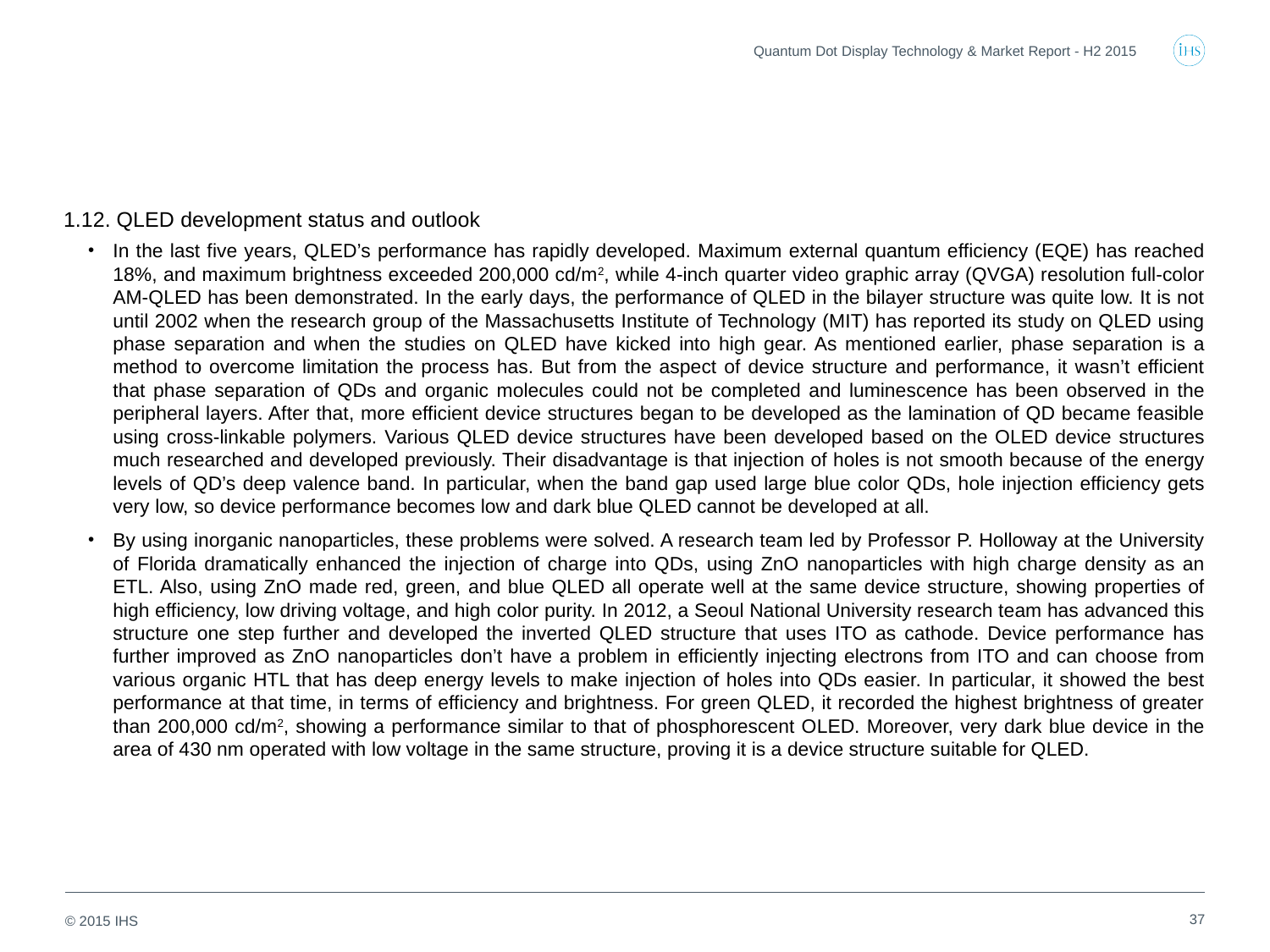

Quantum Dot Display Technology & Market Report - H2 2015
1.12. QLED development status and outlook
In the last five years, QLED’s performance has rapidly developed. Maximum external quantum efficiency (EQE) has reached 18%, and maximum brightness exceeded 200,000 cd/m2, while 4-inch quarter video graphic array (QVGA) resolution full-color AM-QLED has been demonstrated. In the early days, the performance of QLED in the bilayer structure was quite low. It is not until 2002 when the research group of the Massachusetts Institute of Technology (MIT) has reported its study on QLED using phase separation and when the studies on QLED have kicked into high gear. As mentioned earlier, phase separation is a method to overcome limitation the process has. But from the aspect of device structure and performance, it wasn’t efficient that phase separation of QDs and organic molecules could not be completed and luminescence has been observed in the peripheral layers. After that, more efficient device structures began to be developed as the lamination of QD became feasible using cross-linkable polymers. Various QLED device structures have been developed based on the OLED device structures much researched and developed previously. Their disadvantage is that injection of holes is not smooth because of the energy levels of QD’s deep valence band. In particular, when the band gap used large blue color QDs, hole injection efficiency gets very low, so device performance becomes low and dark blue QLED cannot be developed at all.
By using inorganic nanoparticles, these problems were solved. A research team led by Professor P. Holloway at the University of Florida dramatically enhanced the injection of charge into QDs, using ZnO nanoparticles with high charge density as an ETL. Also, using ZnO made red, green, and blue QLED all operate well at the same device structure, showing properties of high efficiency, low driving voltage, and high color purity. In 2012, a Seoul National University research team has advanced this structure one step further and developed the inverted QLED structure that uses ITO as cathode. Device performance has further improved as ZnO nanoparticles don’t have a problem in efficiently injecting electrons from ITO and can choose from various organic HTL that has deep energy levels to make injection of holes into QDs easier. In particular, it showed the best performance at that time, in terms of efficiency and brightness. For green QLED, it recorded the highest brightness of greater than 200,000 cd/m2, showing a performance similar to that of phosphorescent OLED. Moreover, very dark blue device in the area of 430 nm operated with low voltage in the same structure, proving it is a device structure suitable for QLED.

37